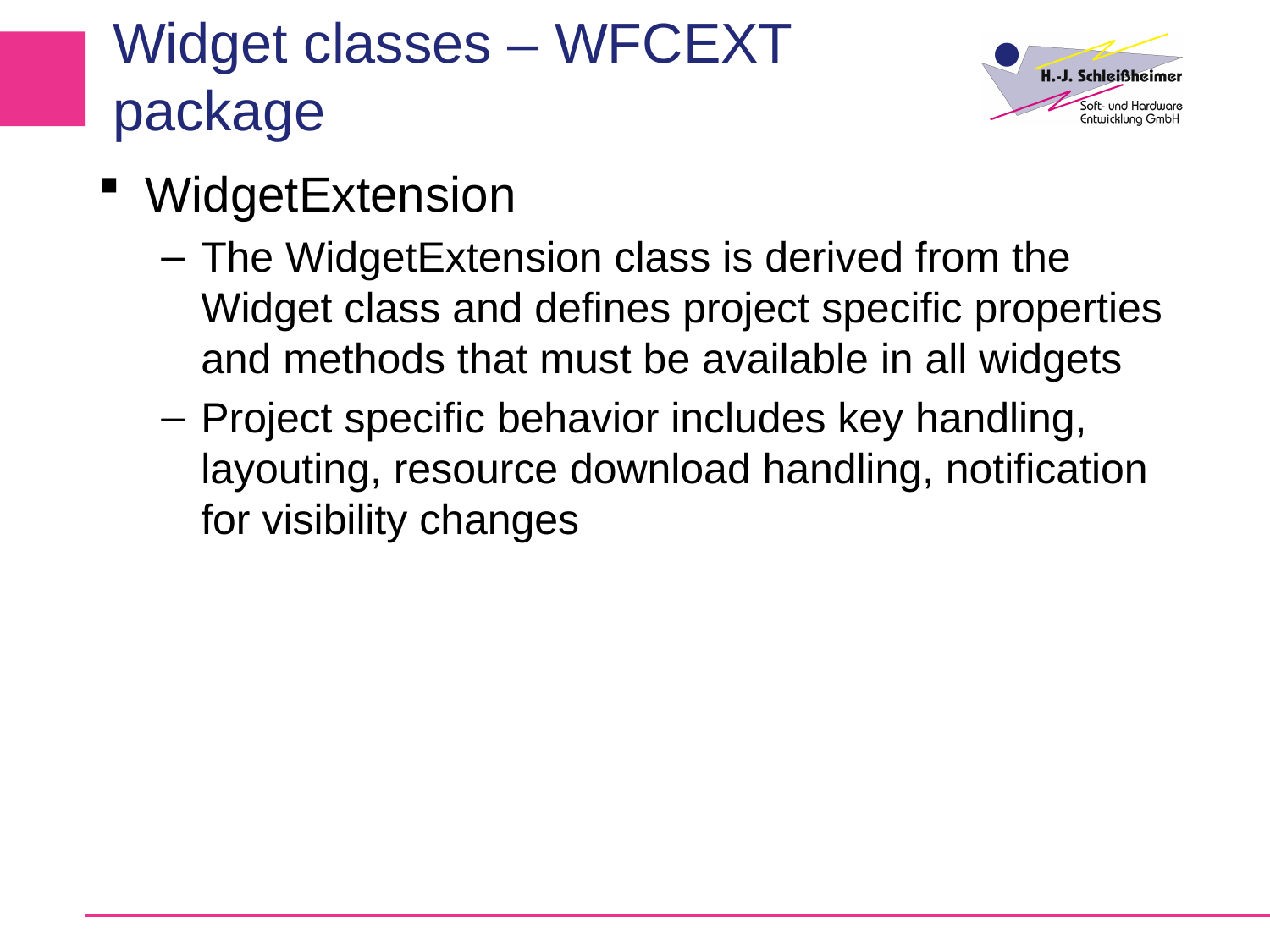

# Widget classes – WFCEXT package
WidgetExtension
The WidgetExtension class is derived from the Widget class and defines project specific properties and methods that must be available in all widgets
Project specific behavior includes key handling, layouting, resource download handling, notification for visibility changes